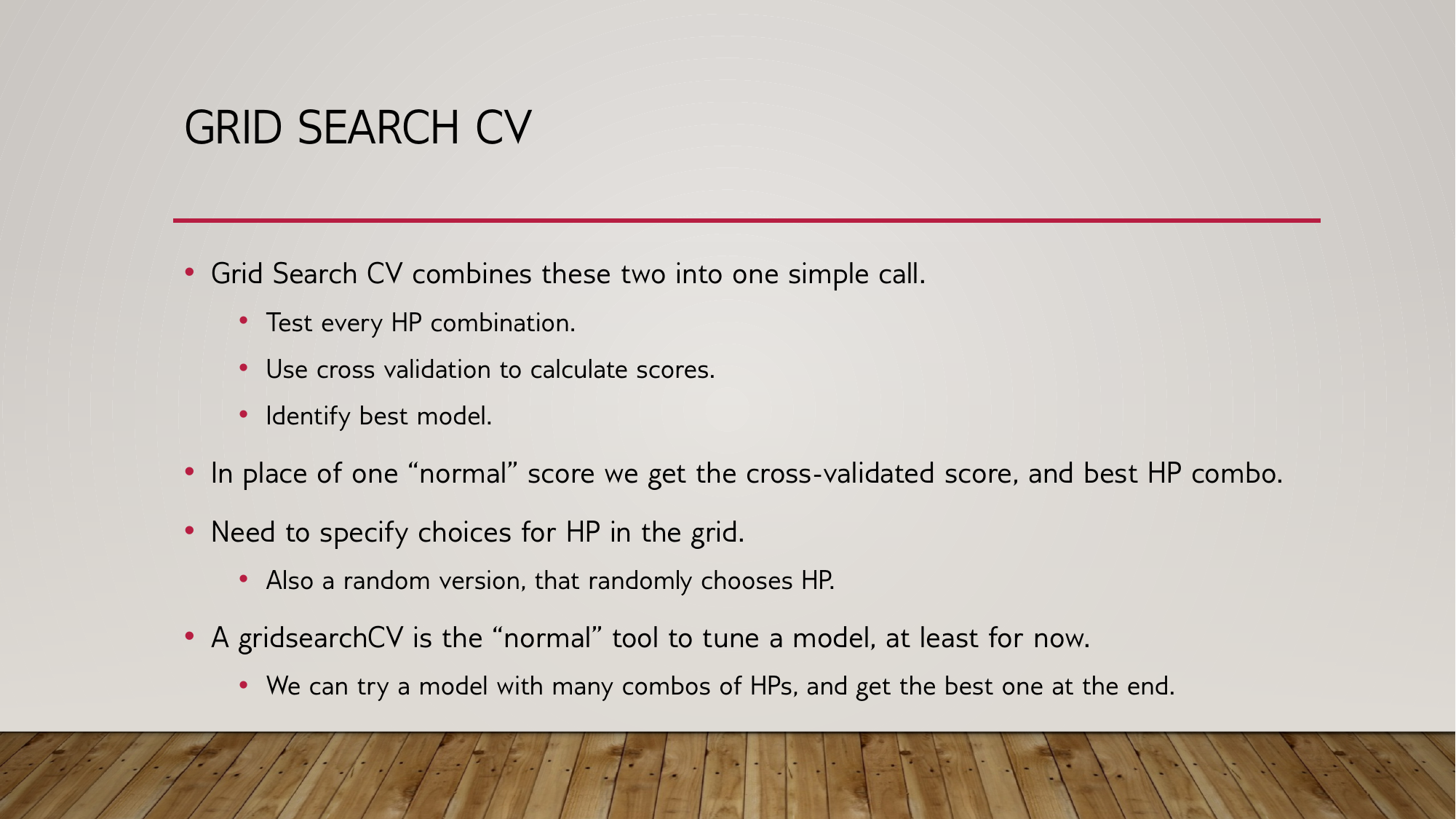

# Grid Search CV
Grid Search CV combines these two into one simple call.
Test every HP combination.
Use cross validation to calculate scores.
Identify best model.
In place of one “normal” score we get the cross-validated score, and best HP combo.
Need to specify choices for HP in the grid.
Also a random version, that randomly chooses HP.
A gridsearchCV is the “normal” tool to tune a model, at least for now.
We can try a model with many combos of HPs, and get the best one at the end.